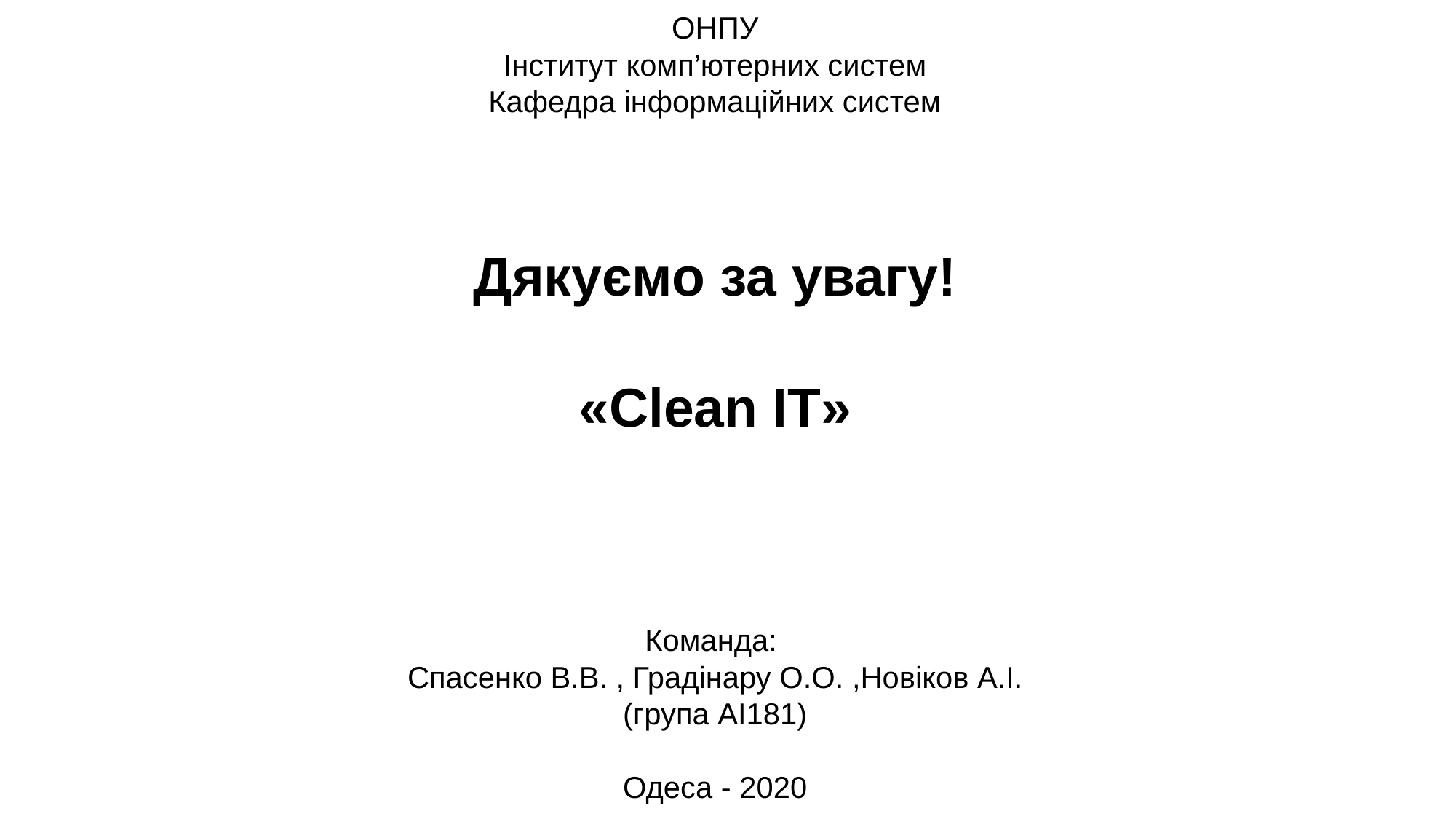

ОНПУ
Інститут комп’ютерних систем
Кафедра інформаційних систем
Дякуємо за увагу!
«Clean IT»

Команда:
Спасенко В.В. , Градінару О.О. ,Новіков А.І.
(група АІ181)

Одеса - 2020